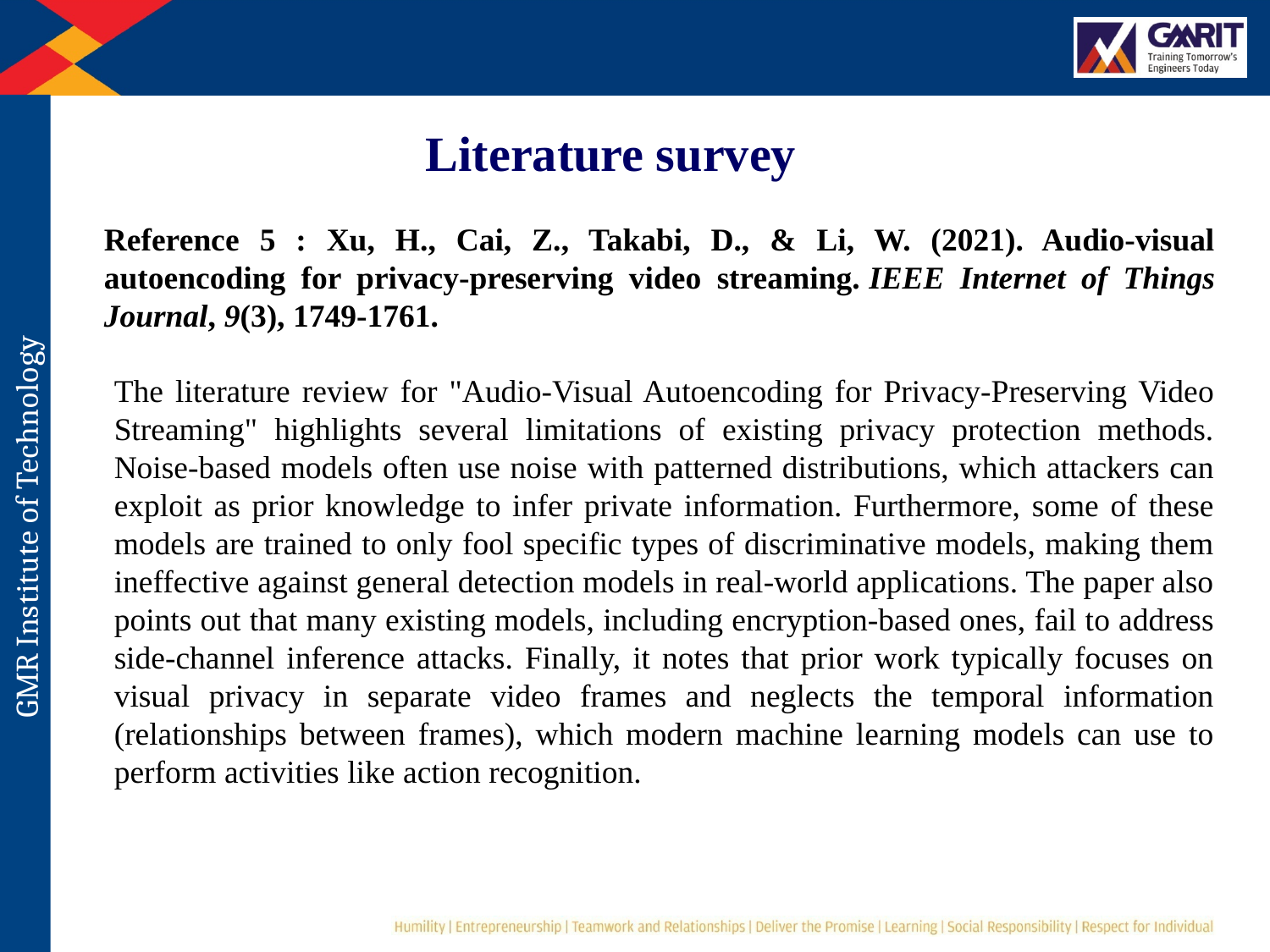

Literature survey
Reference 5 : Xu, H., Cai, Z., Takabi, D., & Li, W. (2021). Audio-visual autoencoding for privacy-preserving video streaming. IEEE Internet of Things Journal, 9(3), 1749-1761.
The literature review for "Audio-Visual Autoencoding for Privacy-Preserving Video Streaming" highlights several limitations of existing privacy protection methods. Noise-based models often use noise with patterned distributions, which attackers can exploit as prior knowledge to infer private information. Furthermore, some of these models are trained to only fool specific types of discriminative models, making them ineffective against general detection models in real-world applications. The paper also points out that many existing models, including encryption-based ones, fail to address side-channel inference attacks. Finally, it notes that prior work typically focuses on visual privacy in separate video frames and neglects the temporal information (relationships between frames), which modern machine learning models can use to perform activities like action recognition.